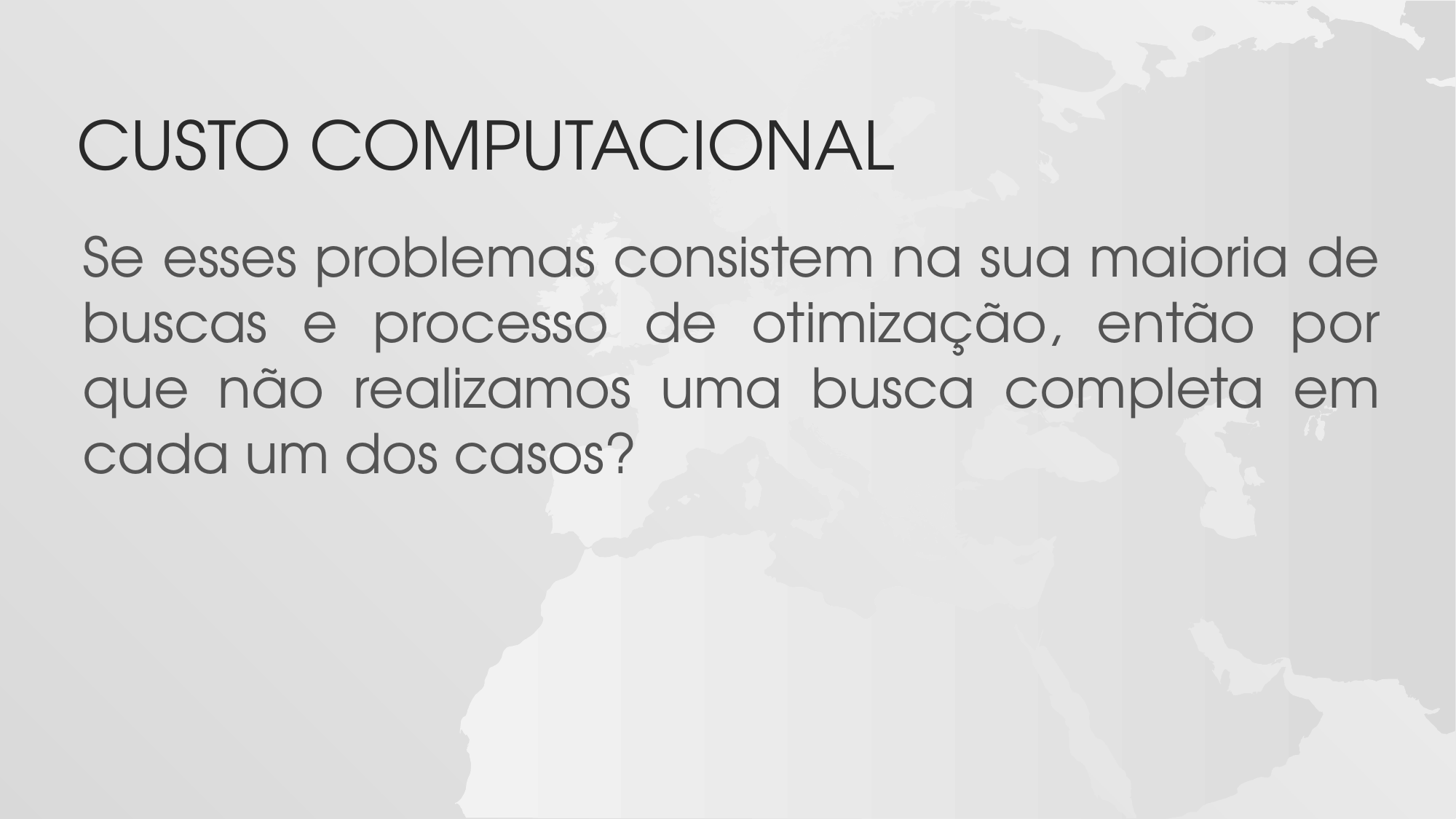

# Custo computacional
Se esses problemas consistem na sua maioria de buscas e processo de otimização, então por que não realizamos uma busca completa em cada um dos casos?